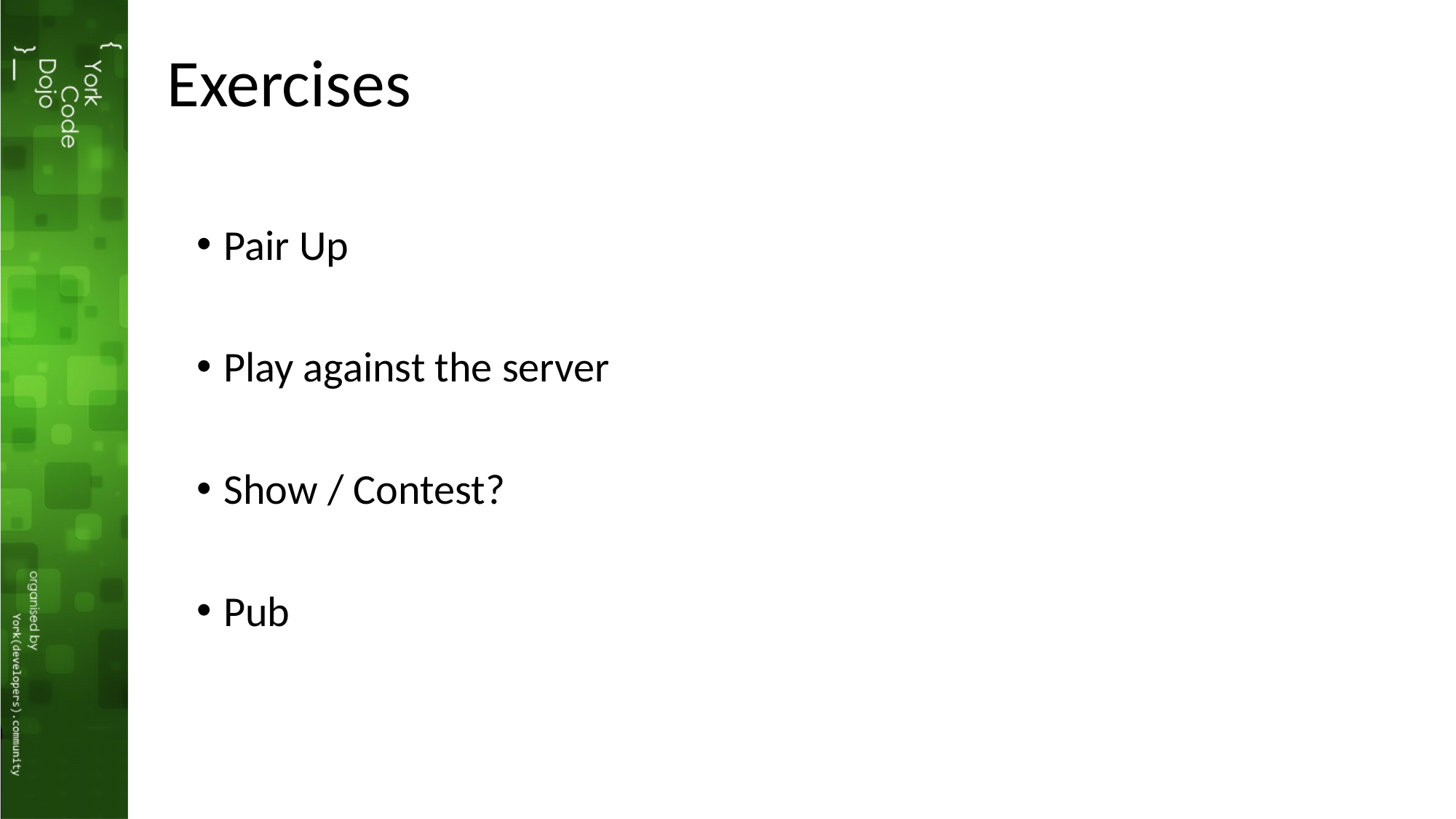

# Exercises
Pair Up

Play against the server

Show / Contest?

Pub